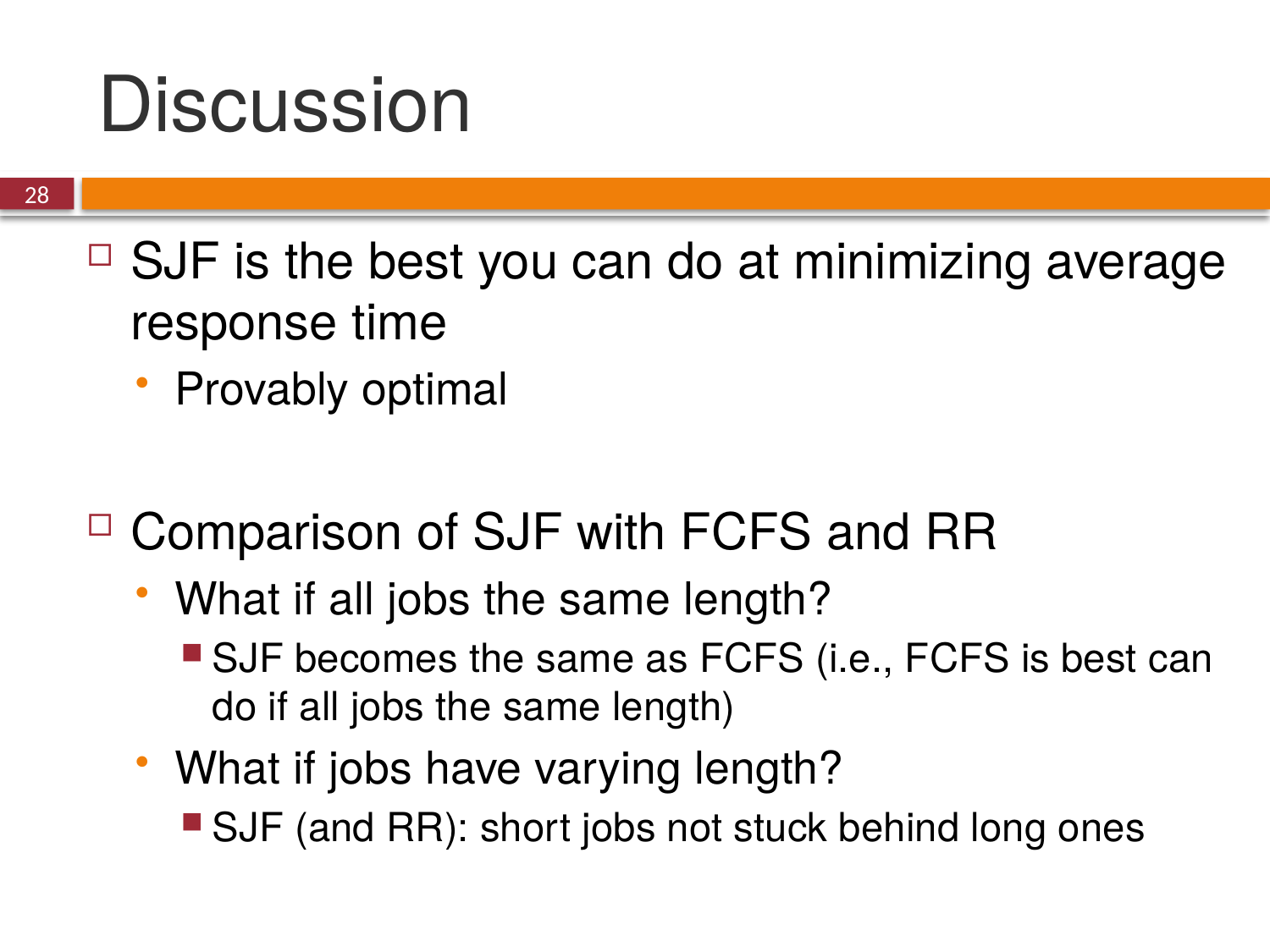

# Discussion
28
SJF is the best you can do at minimizing average response time
Provably optimal

Comparison of SJF with FCFS and RR
What if all jobs the same length?
SJF becomes the same as FCFS (i.e., FCFS is best can do if all jobs the same length)
What if jobs have varying length?
SJF (and RR): short jobs not stuck behind long ones